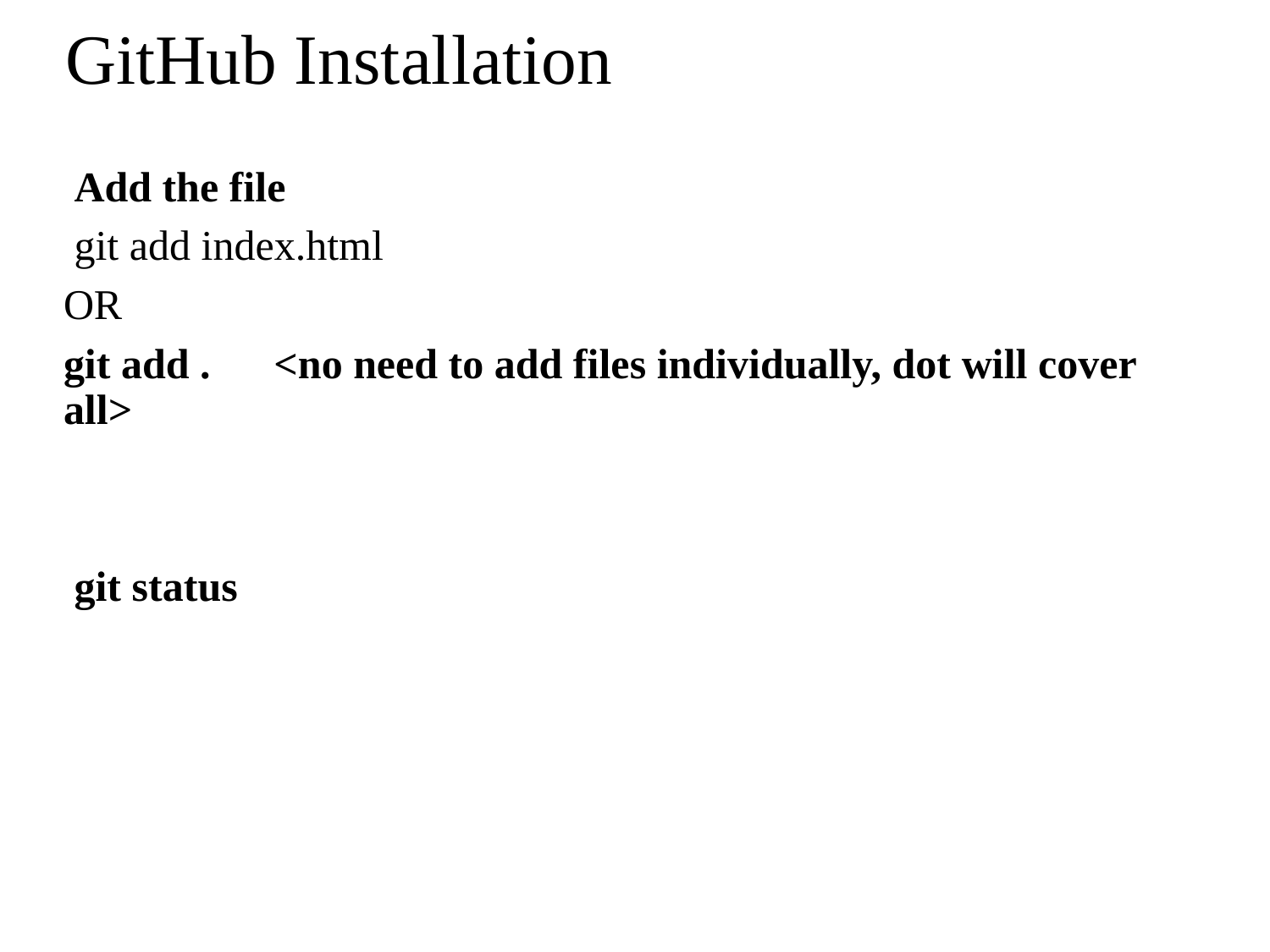

# GitHub Installation
 Add the file
 git add index.html
OR
git add .      <no need to add files individually, dot will cover all>

 git status